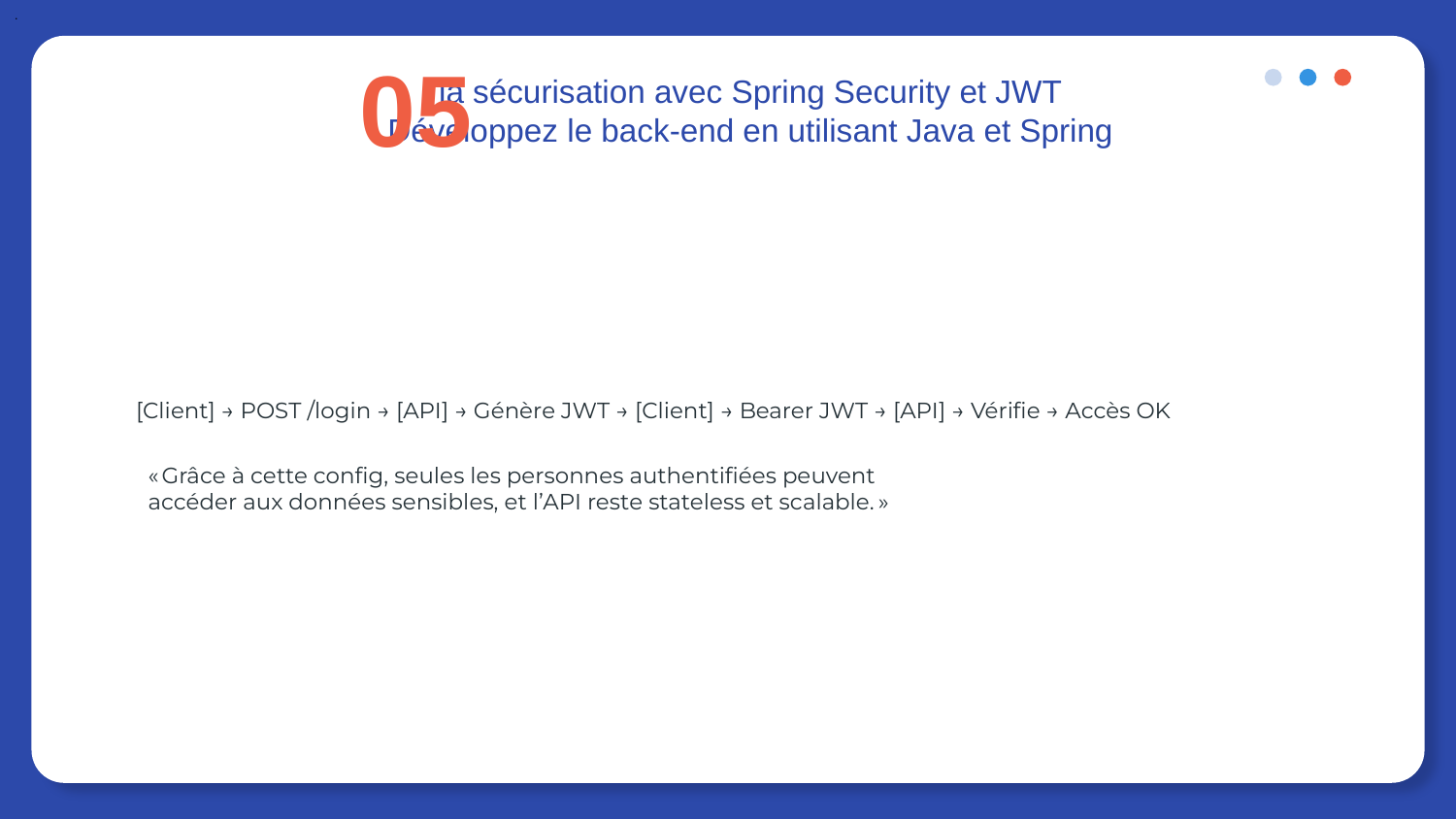

.

la sécurisation avec Spring Security et JWT
Développez le back-end en utilisant Java et Spring
05
[Client] → POST /login → [API] → Génère JWT → [Client] → Bearer JWT → [API] → Vérifie → Accès OK

« Grâce à cette config, seules les personnes authentifiées peuvent accéder aux données sensibles, et l’API reste stateless et scalable. »